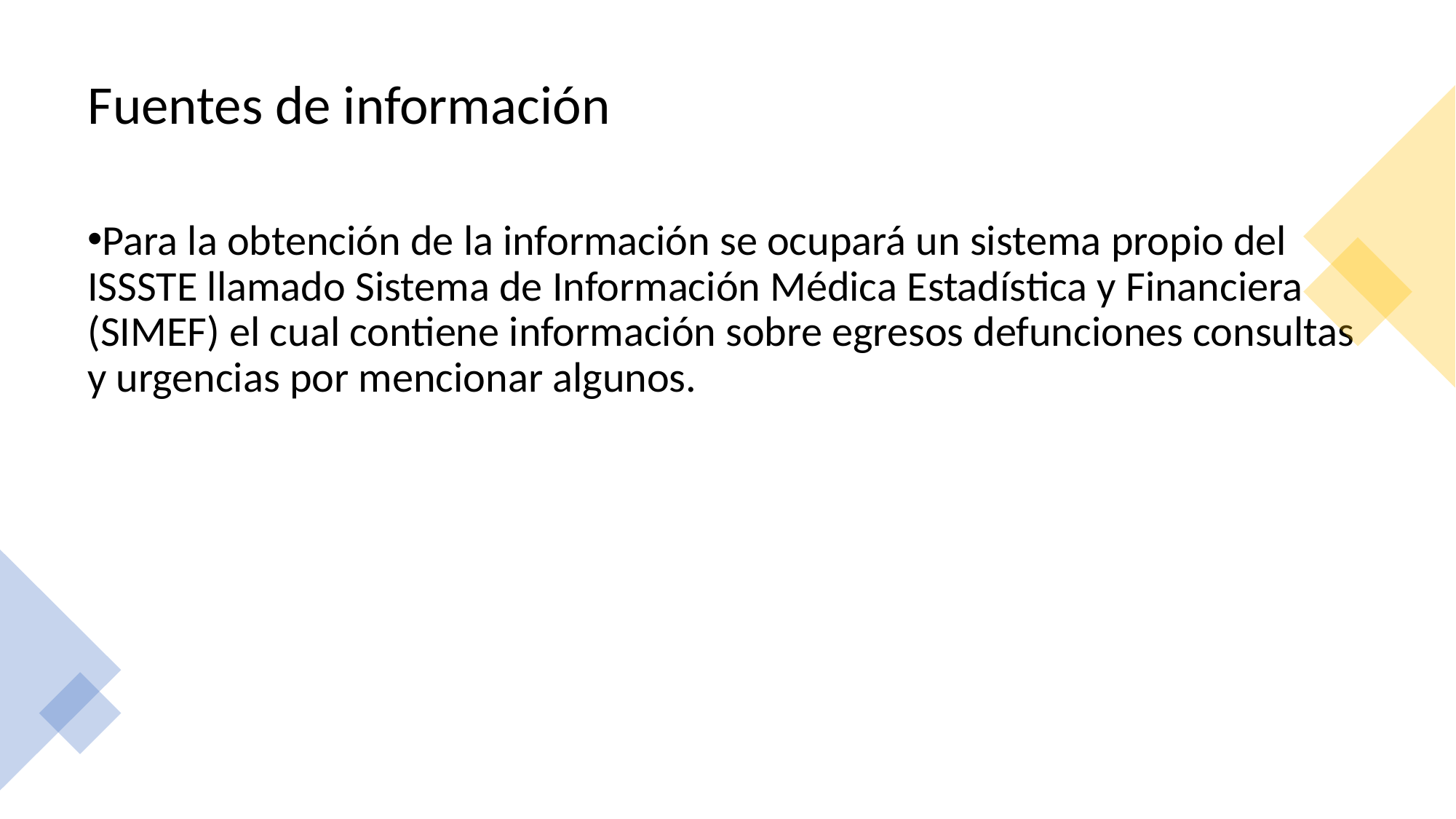

# Fuentes de información

Para la obtención de la información se ocupará un sistema propio del ISSSTE llamado Sistema de Información Médica Estadística y Financiera (SIMEF) el cual contiene información sobre egresos defunciones consultas y urgencias por mencionar algunos.